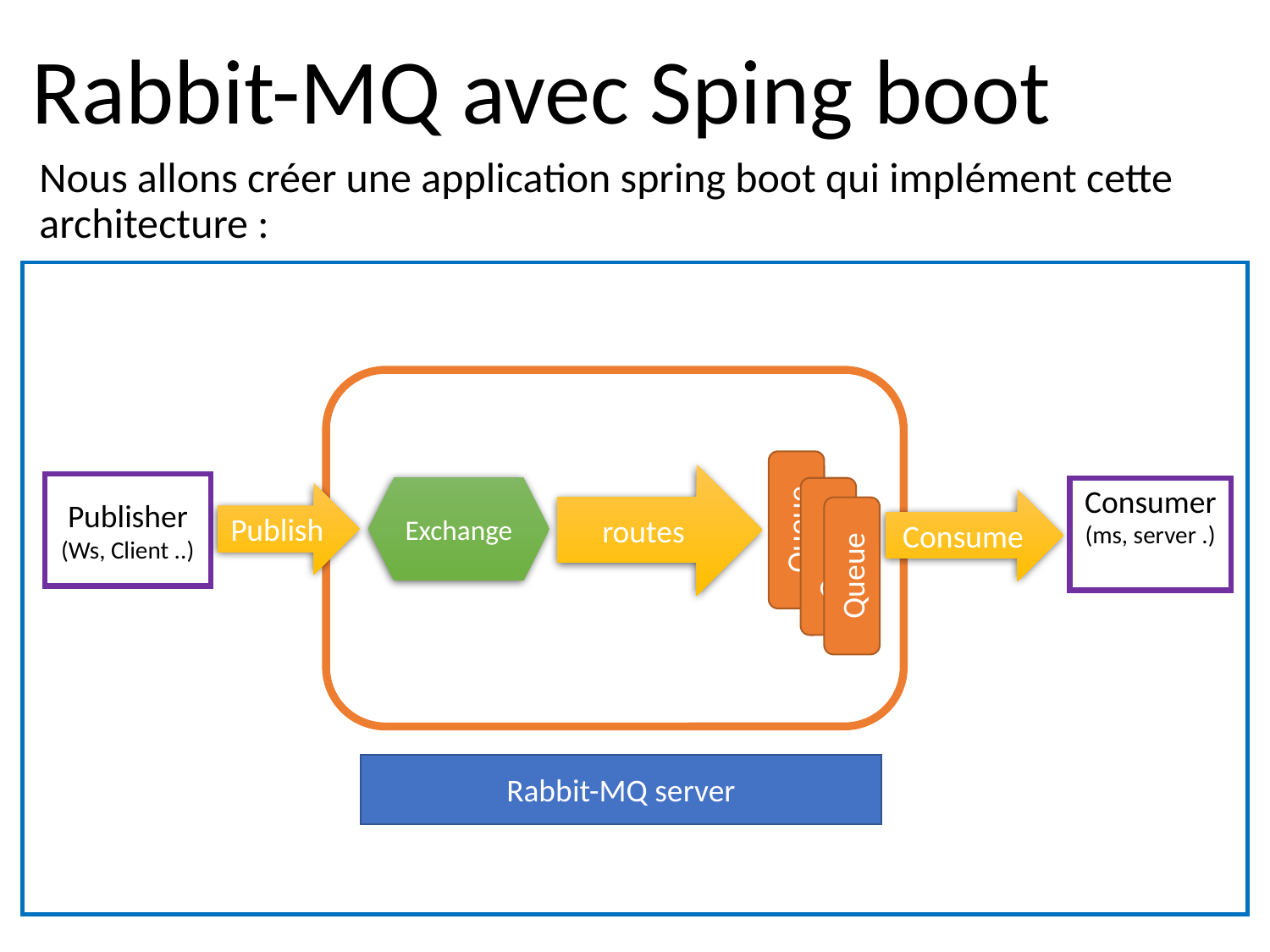

Rabbit-MQ avec Sping boot
Nous allons créer une application spring boot qui implément cette architecture :

Queue
routes
Publisher
(Ws, Client ..)
Exchange
Queue
Consumer
(ms, server .)

Publish
Consume
Queue
Rabbit-MQ server